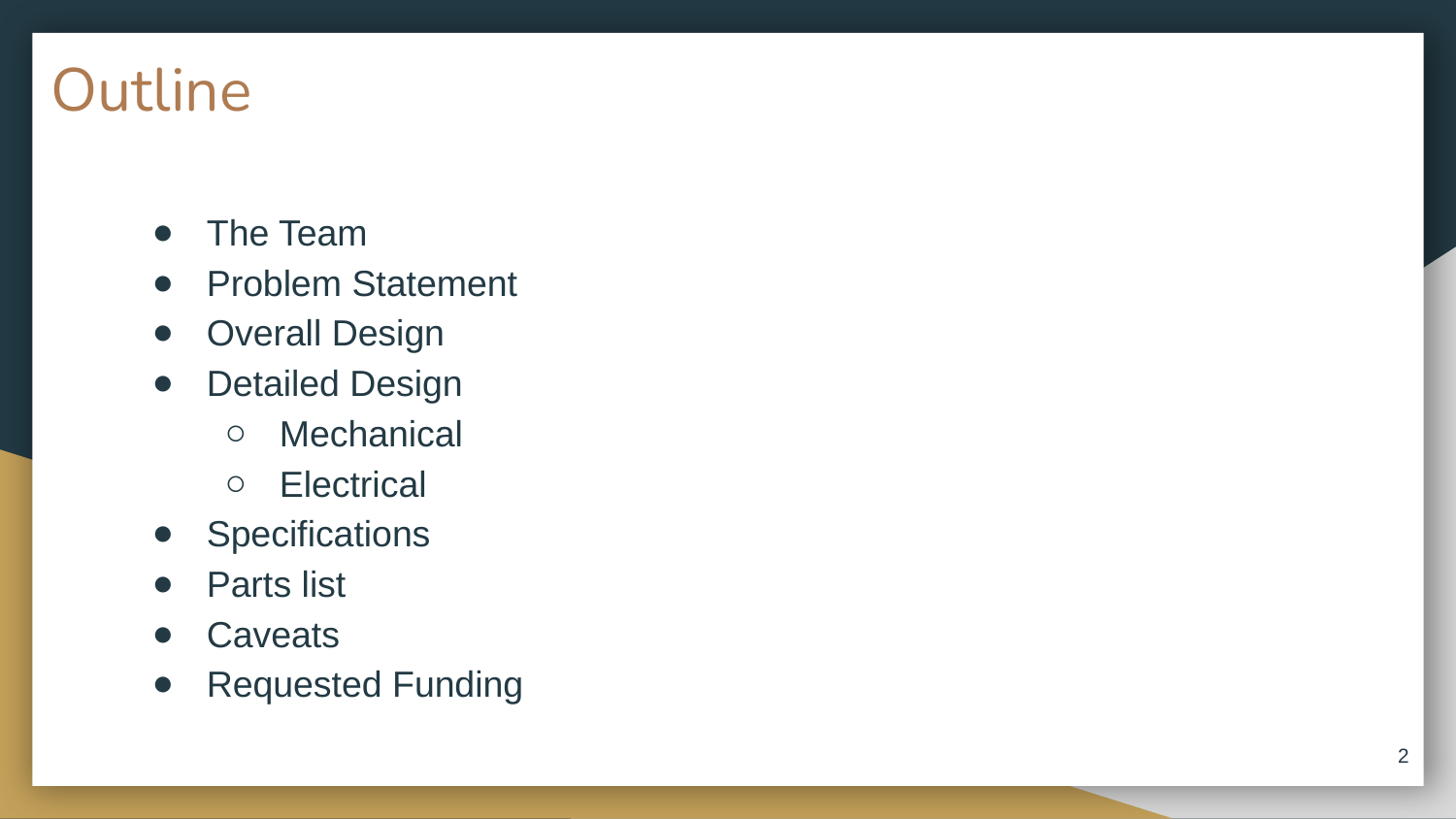

# Outline
The Team
Problem Statement
Overall Design
Detailed Design
Mechanical
Electrical
Specifications
Parts list
Caveats
Requested Funding
2